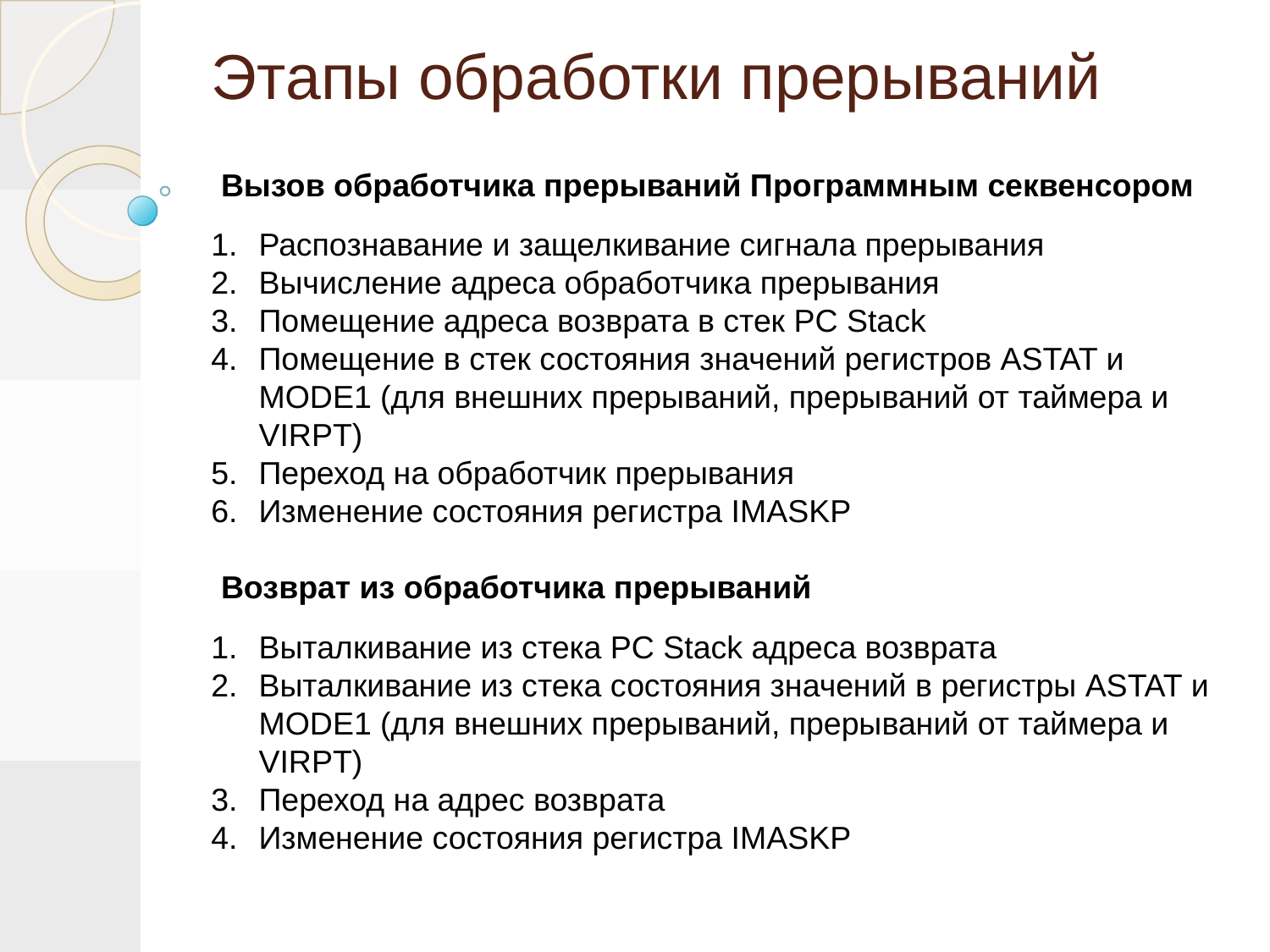

# Этапы обработки прерываний
Вызов обработчика прерываний Программным секвенсором
Распознавание и защелкивание сигнала прерывания
Вычисление адреса обработчика прерывания
Помещение адреса возврата в стек PC Stack
Помещение в стек состояния значений регистров ASTAT и MODE1 (для внешних прерываний, прерываний от таймера и VIRPT)
Переход на обработчик прерывания
Изменение состояния регистра IMASKP
Возврат из обработчика прерываний
Выталкивание из стека PC Stack адреса возврата
Выталкивание из стека состояния значений в регистры ASTAT и MODE1 (для внешних прерываний, прерываний от таймера и VIRPT)
Переход на адрес возврата
Изменение состояния регистра IMASKP